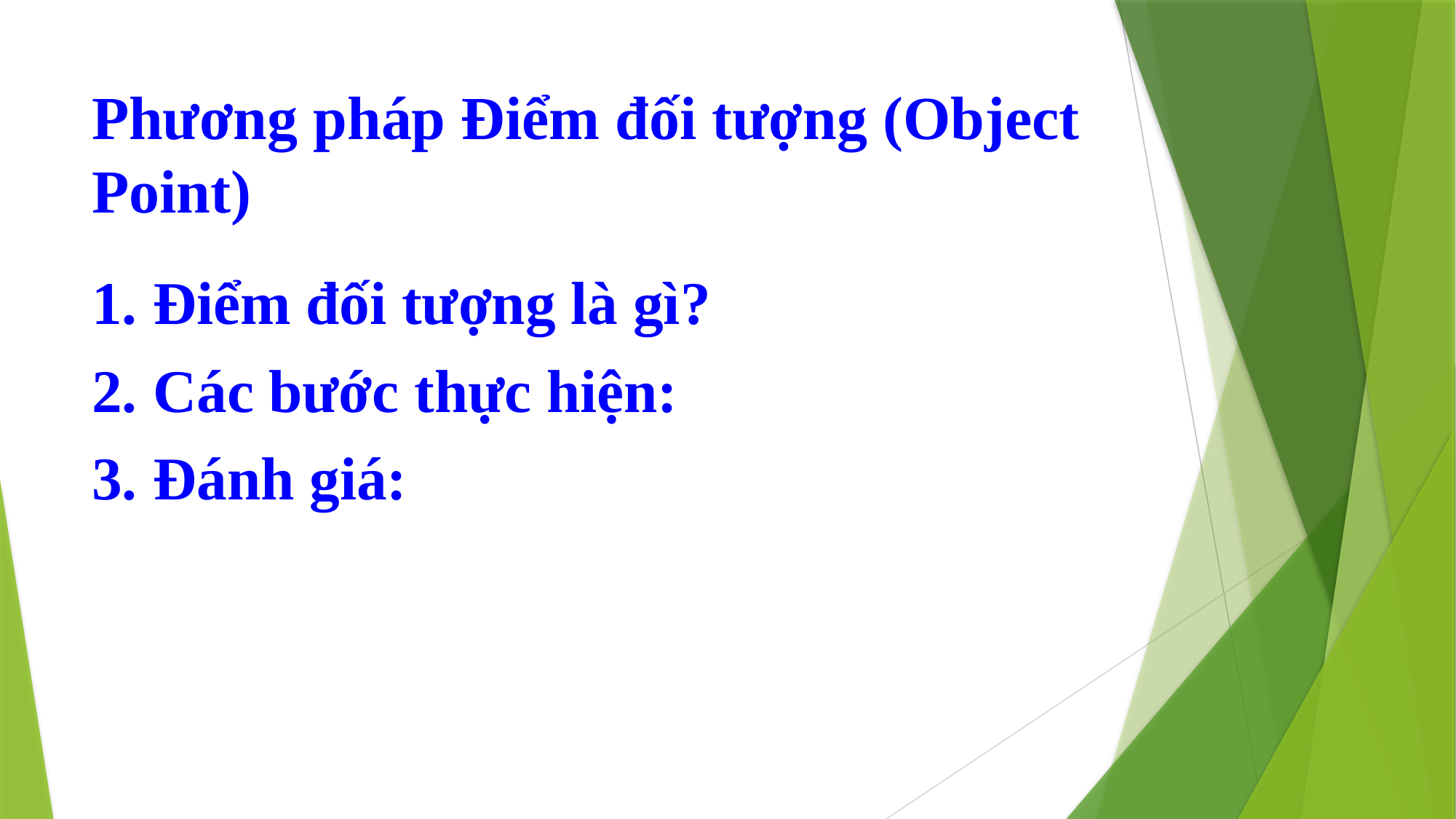

# Phương pháp Điểm đối tượng (Object Point)
Điểm đối tượng là gì?
Các bước thực hiện:
Đánh giá: